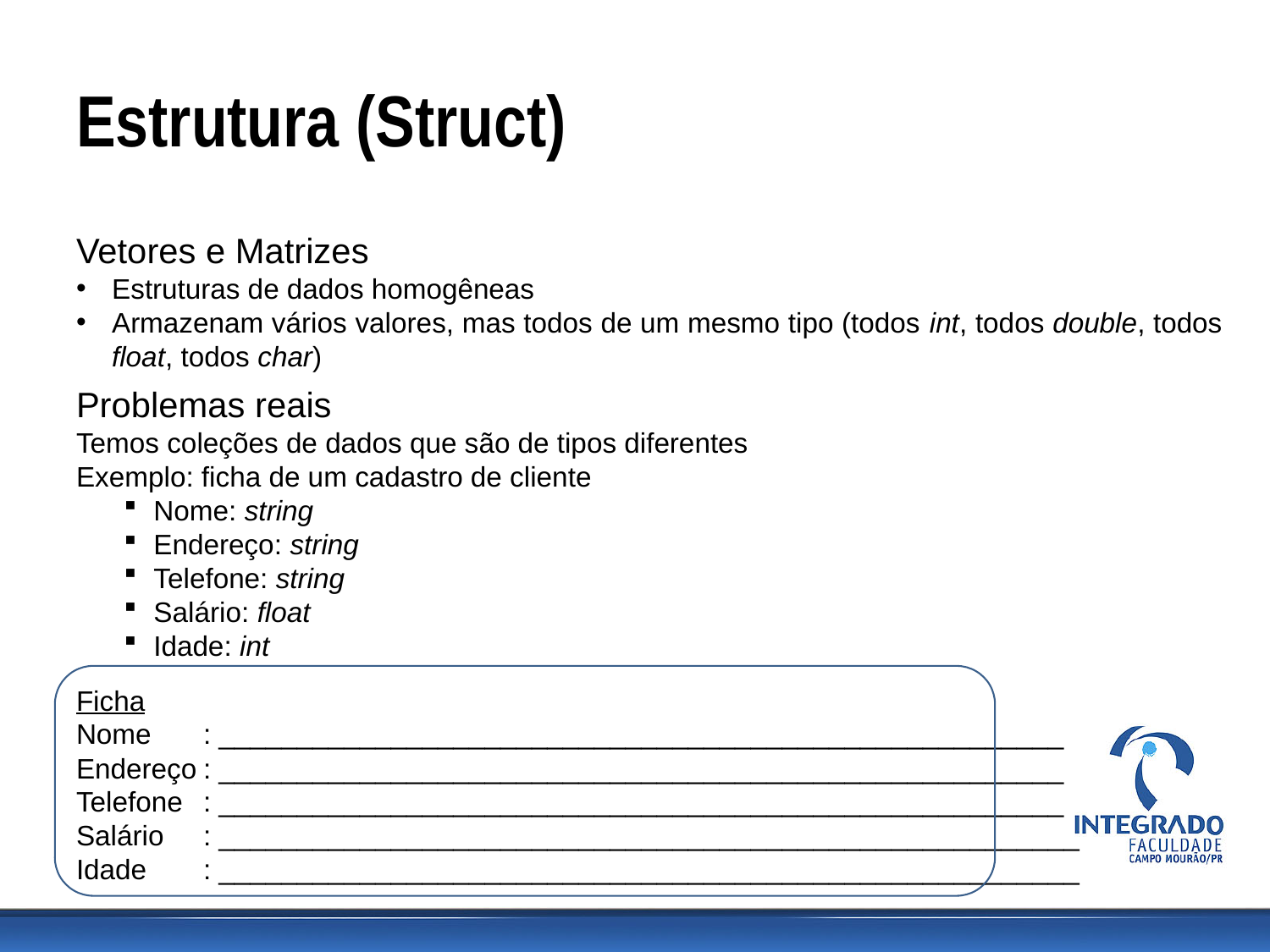

# Estrutura (Struct)
Vetores e Matrizes
Estruturas de dados homogêneas
Armazenam vários valores, mas todos de um mesmo tipo (todos int, todos double, todos float, todos char)
Problemas reais
Temos coleções de dados que são de tipos diferentes
Exemplo: ficha de um cadastro de cliente
Nome: string
Endereço: string
Telefone: string
Salário: float
Idade: int
Ficha
Nome	: ______________________________________________________
Endereço	: ______________________________________________________
Telefone	: ______________________________________________________
Salário	: _______________________________________________________
Idade	: _______________________________________________________